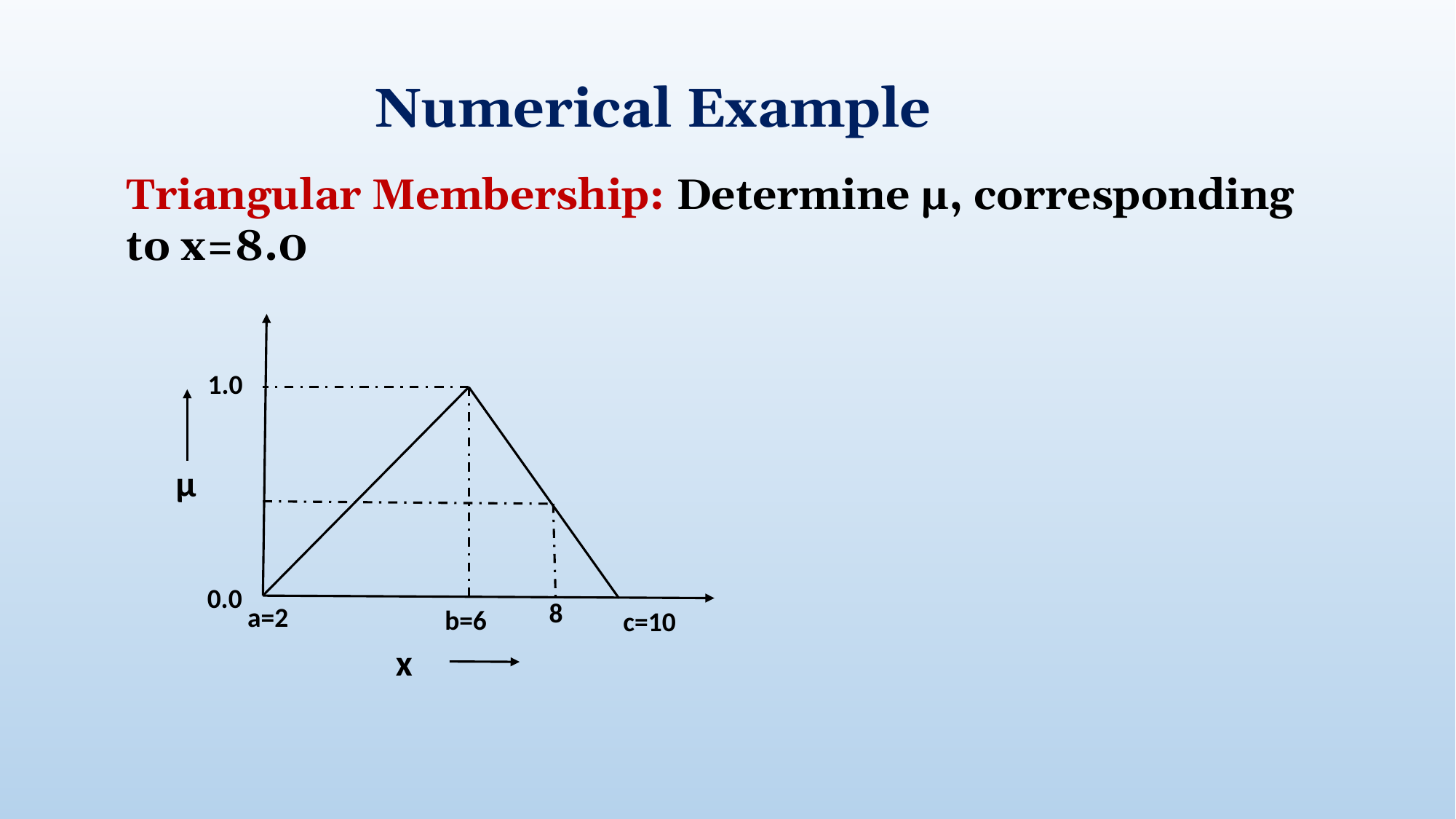

Numerical Example
Triangular Membership: Determine μ, corresponding to x=8.0
1.0
μ
0.0
8
a=2
b=6
c=10
x